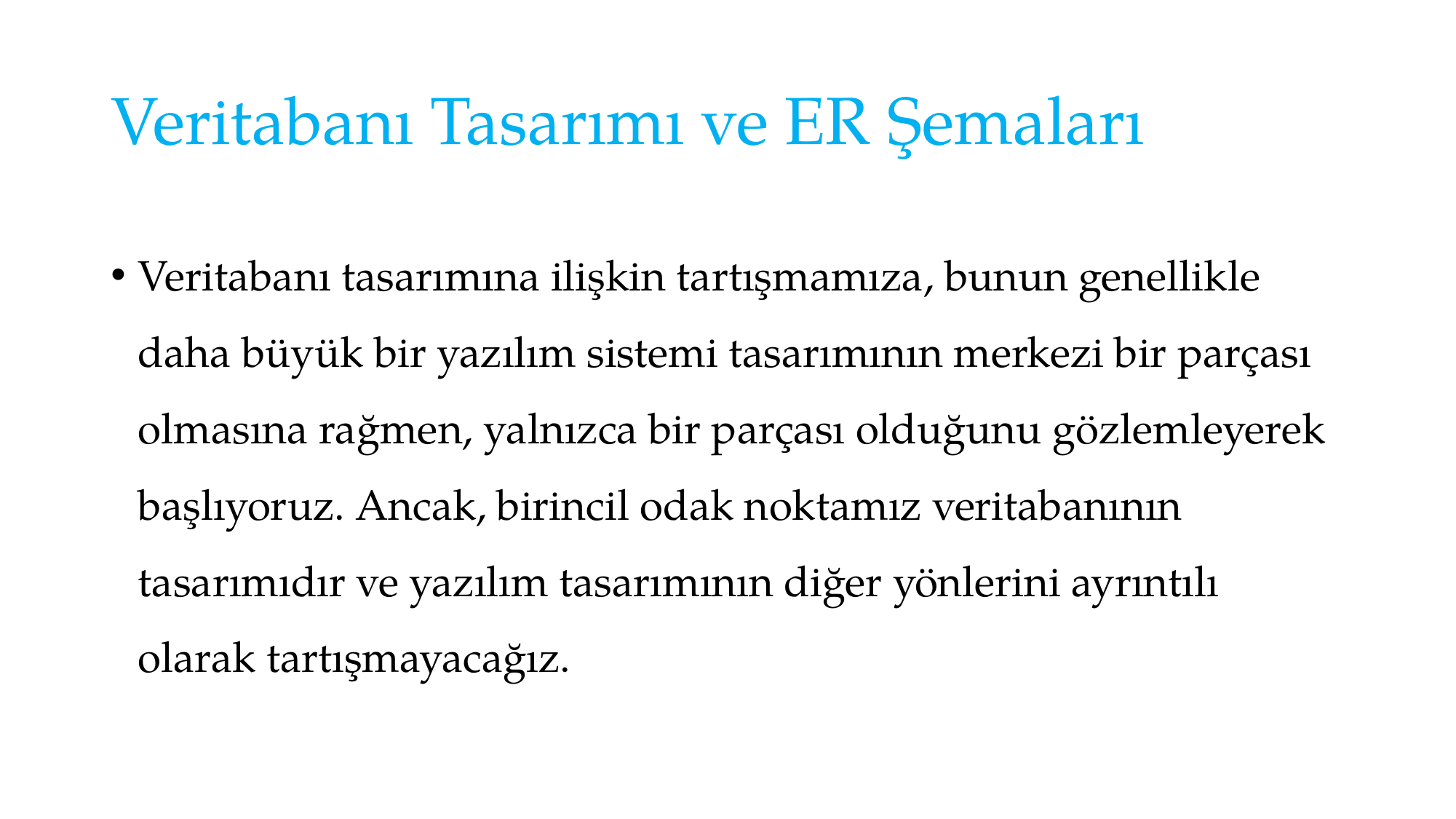

# Veritabanı Tasarımı ve ER Şemaları
Veritabanı tasarımına ilişkin tartışmamıza, bunun genellikle daha büyük bir yazılım sistemi tasarımının merkezi bir parçası olmasına rağmen, yalnızca bir parçası olduğunu gözlemleyerek başlıyoruz. Ancak, birincil odak noktamız veritabanının tasarımıdır ve yazılım tasarımının diğer yönlerini ayrıntılı olarak tartışmayacağız.